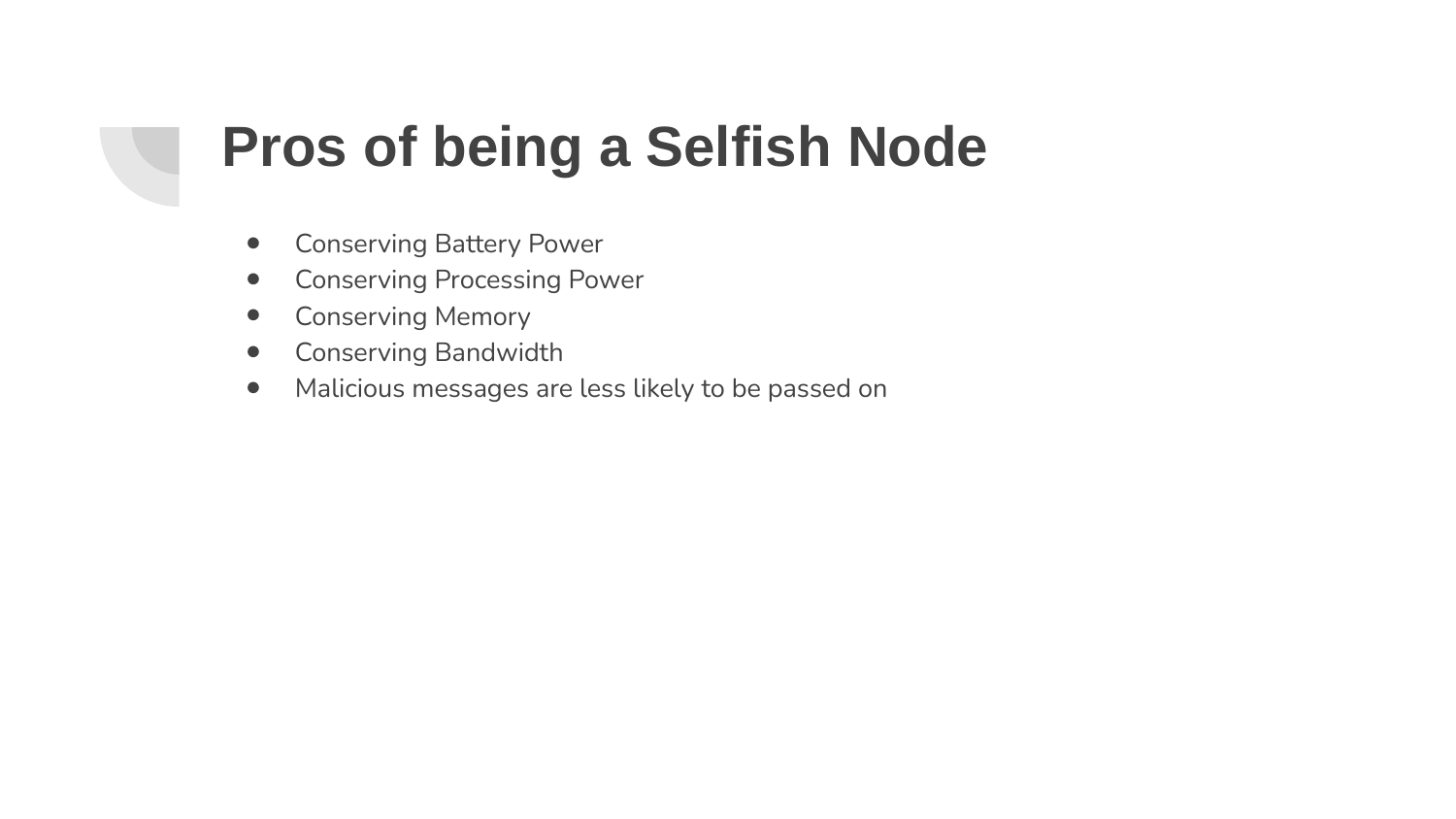

# Pros of being a Selfish Node
Conserving Battery Power
Conserving Processing Power
Conserving Memory
Conserving Bandwidth
Malicious messages are less likely to be passed on